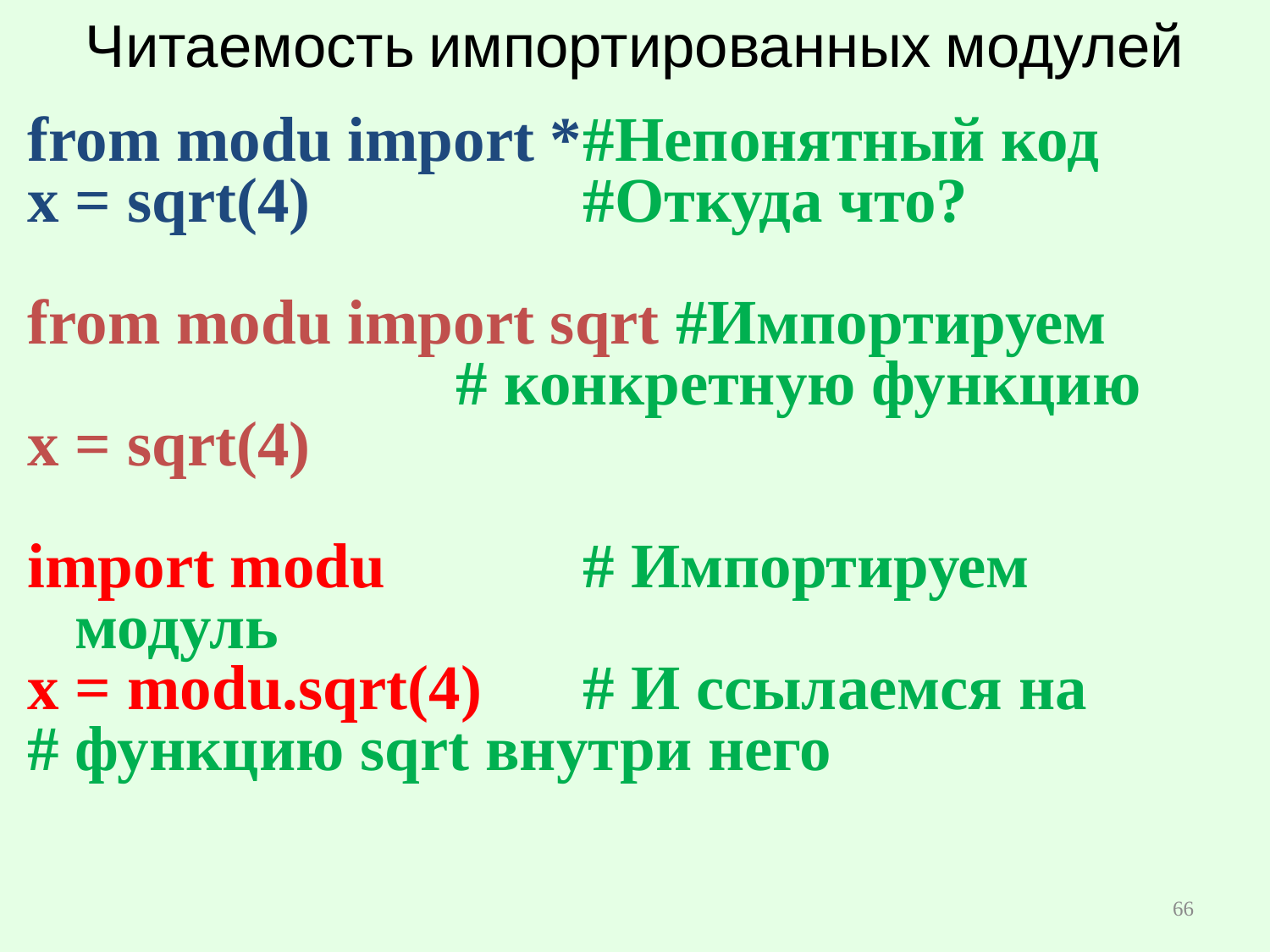

# Читаемость импортированных модулей
from modu import *	#Непонятный код
x = sqrt(4)			#Откуда что?

from modu import sqrt #Импортируем
				# конкретную функцию
x = sqrt(4)

import modu		# Импортируем модуль
x = modu.sqrt(4)	# И ссылаемся на
# функцию sqrt внутри него

66